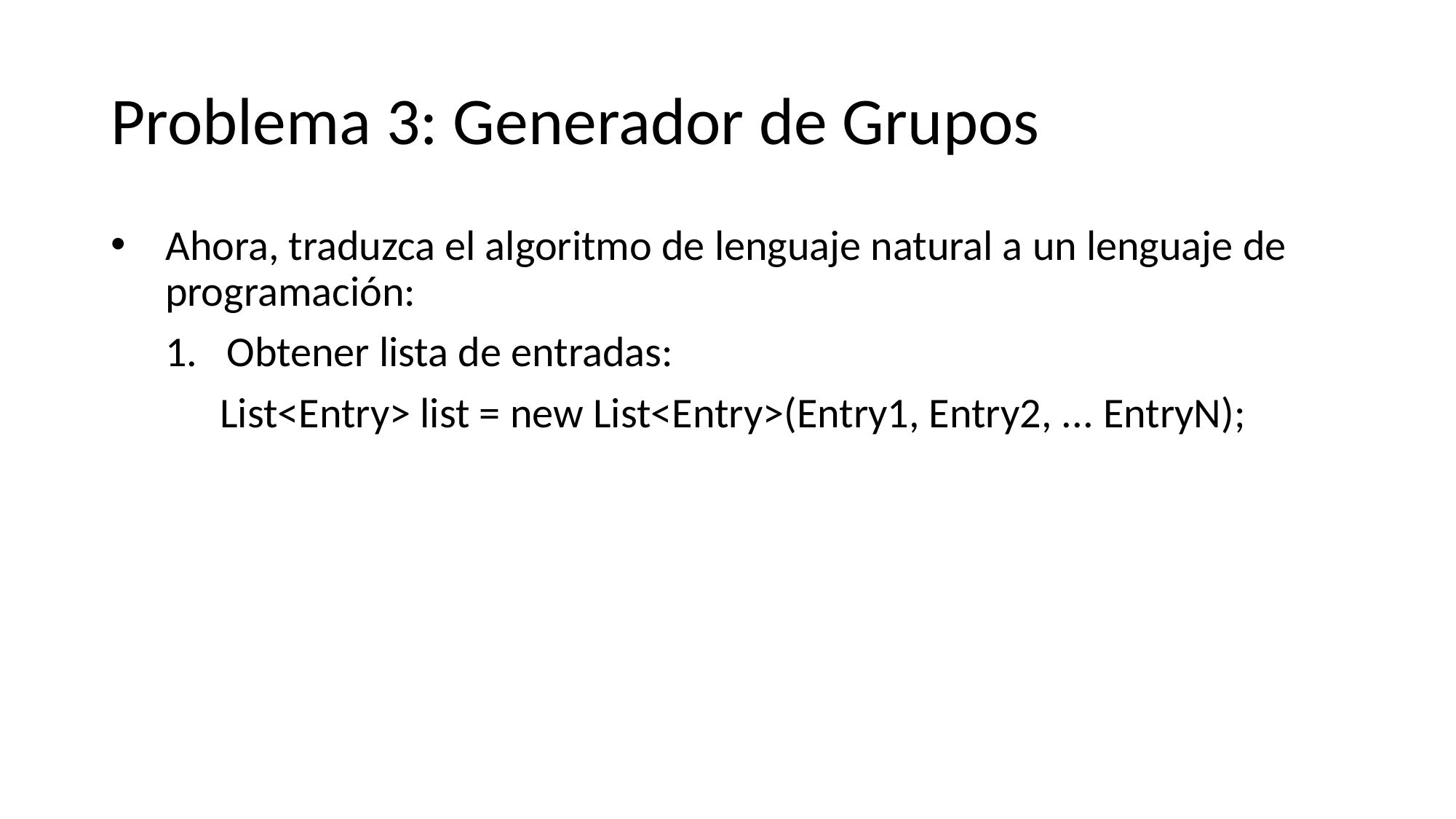

# Problema 3: Generador de Grupos
Ahora, traduzca el algoritmo de lenguaje natural a un lenguaje de programación:
Obtener lista de entradas:
List<Entry> list = new List<Entry>(Entry1, Entry2, ... EntryN);